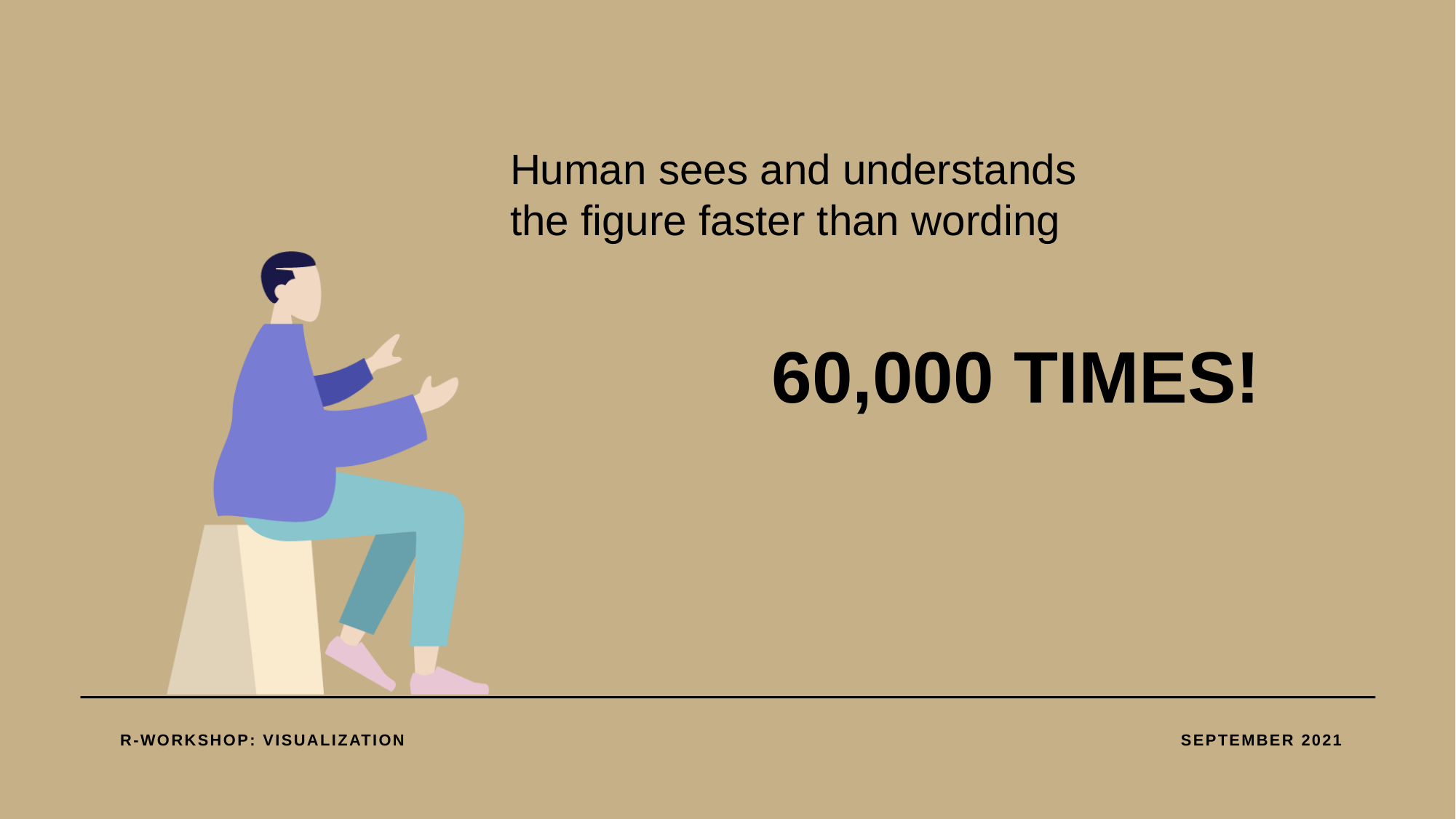

Human sees and understands
the figure faster than wording
60,000 TIMES!
R-WORKSHOP: VISUALIZATION
SEPTEMBER 2021